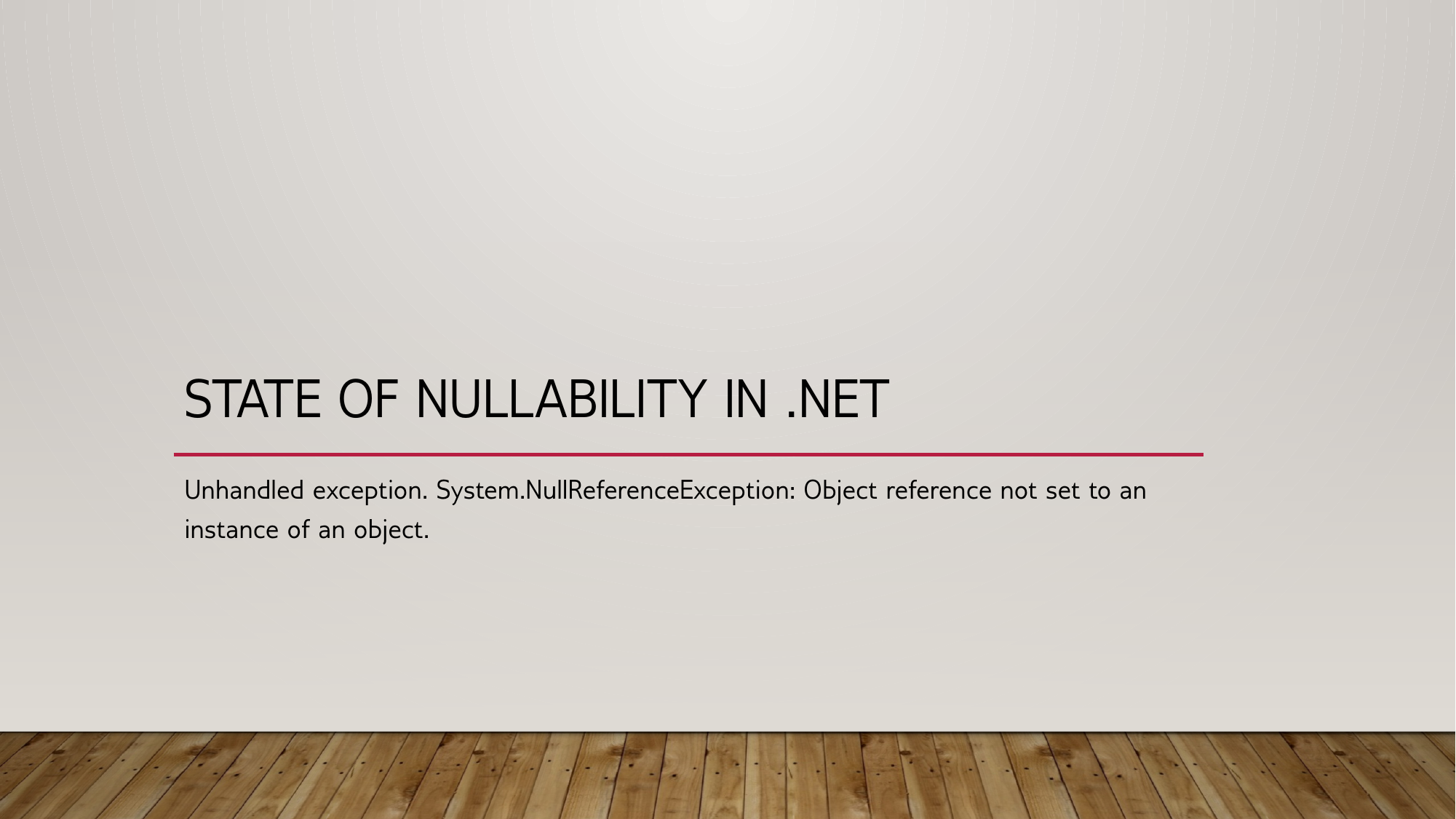

# State of Nullability in .NET
Unhandled exception. System.NullReferenceException: Object reference not set to an instance of an object.